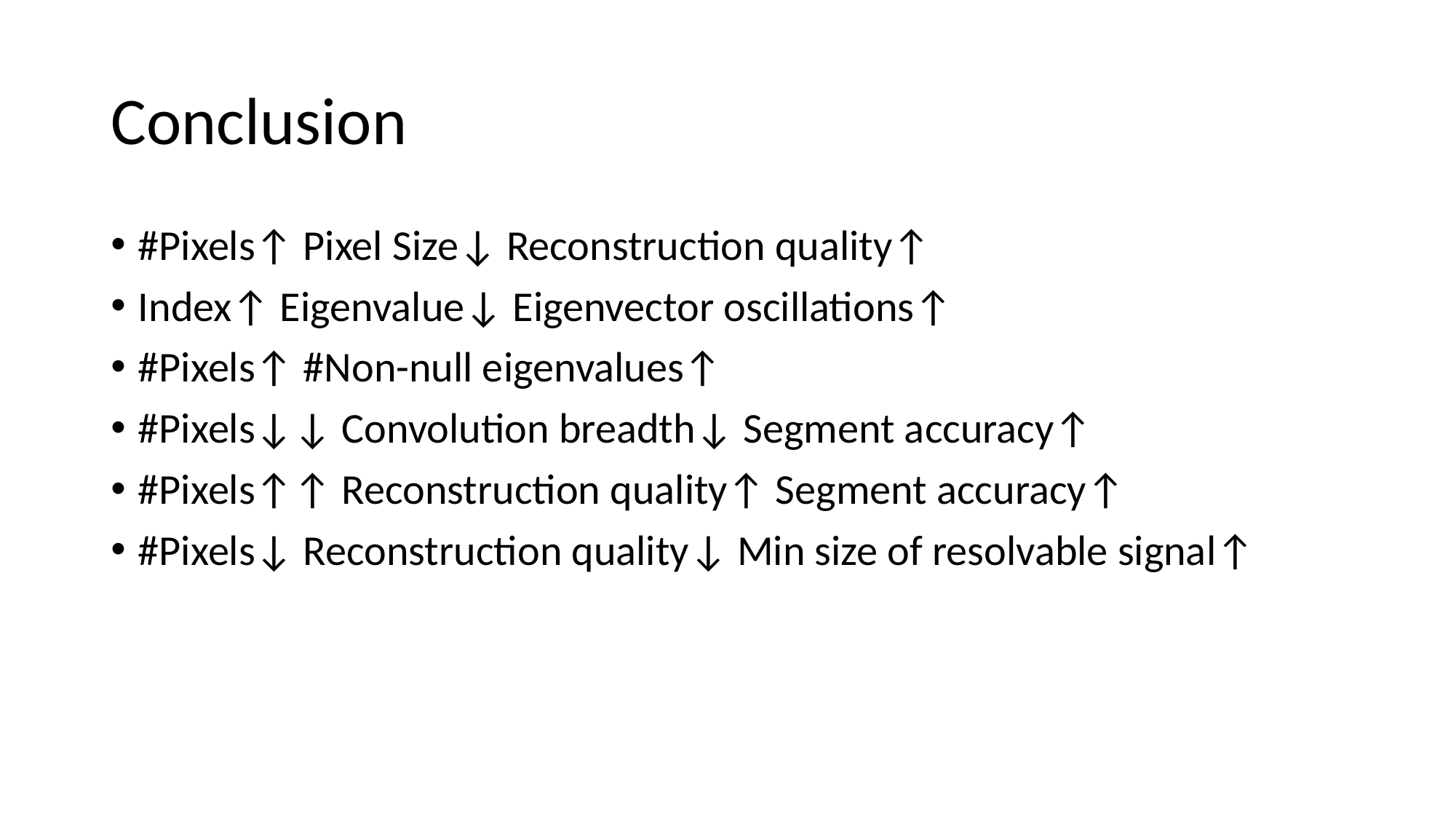

# Conclusion
#Pixels↑ Pixel Size↓ Reconstruction quality↑
Index↑ Eigenvalue↓ Eigenvector oscillations↑
#Pixels↑ #Non-null eigenvalues↑
#Pixels↓↓ Convolution breadth↓ Segment accuracy↑
#Pixels↑↑ Reconstruction quality↑ Segment accuracy↑
#Pixels↓ Reconstruction quality↓ Min size of resolvable signal↑